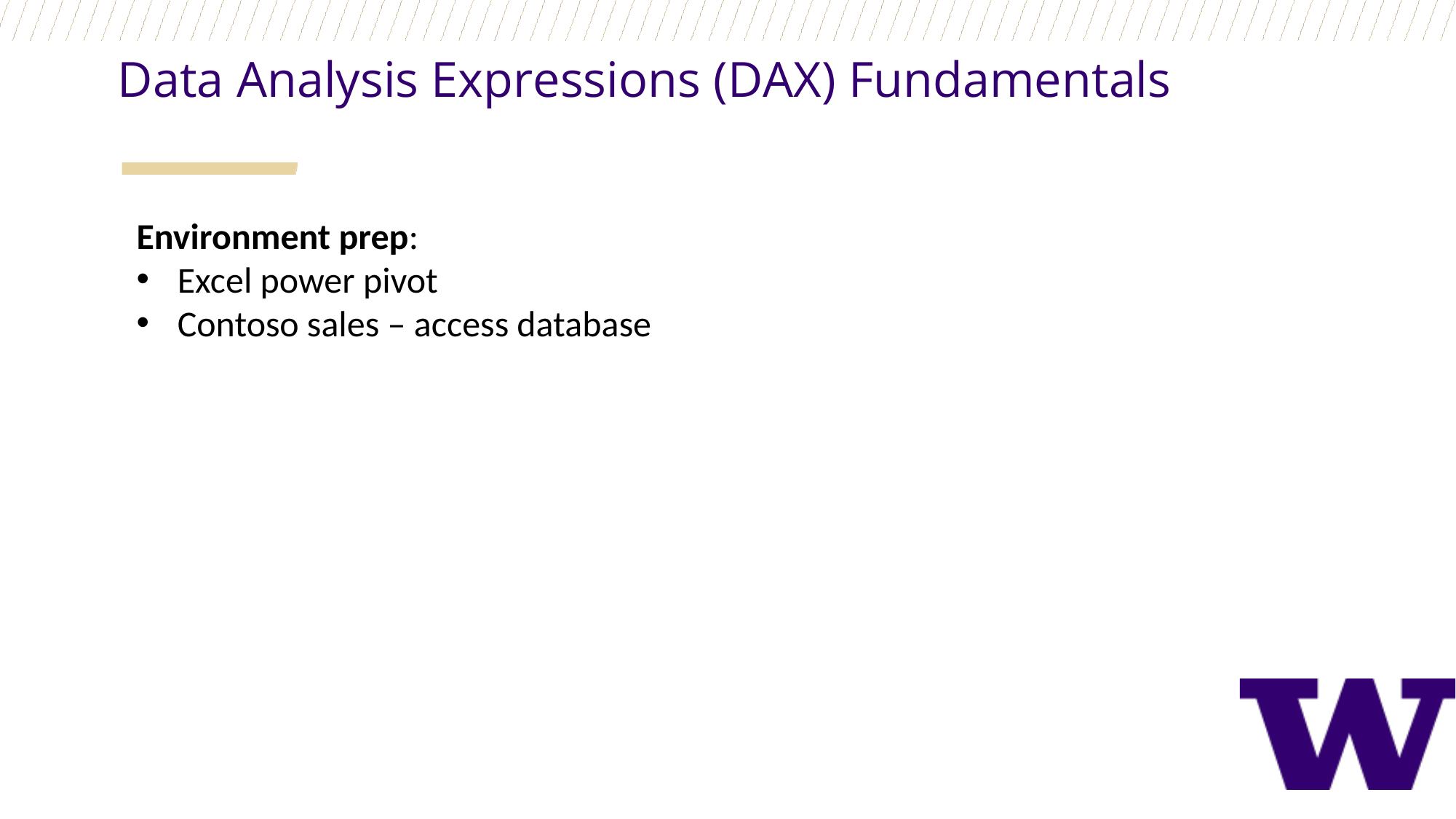

Data Analysis Expressions (DAX) Fundamentals
Environment prep:
Excel power pivot
Contoso sales – access database